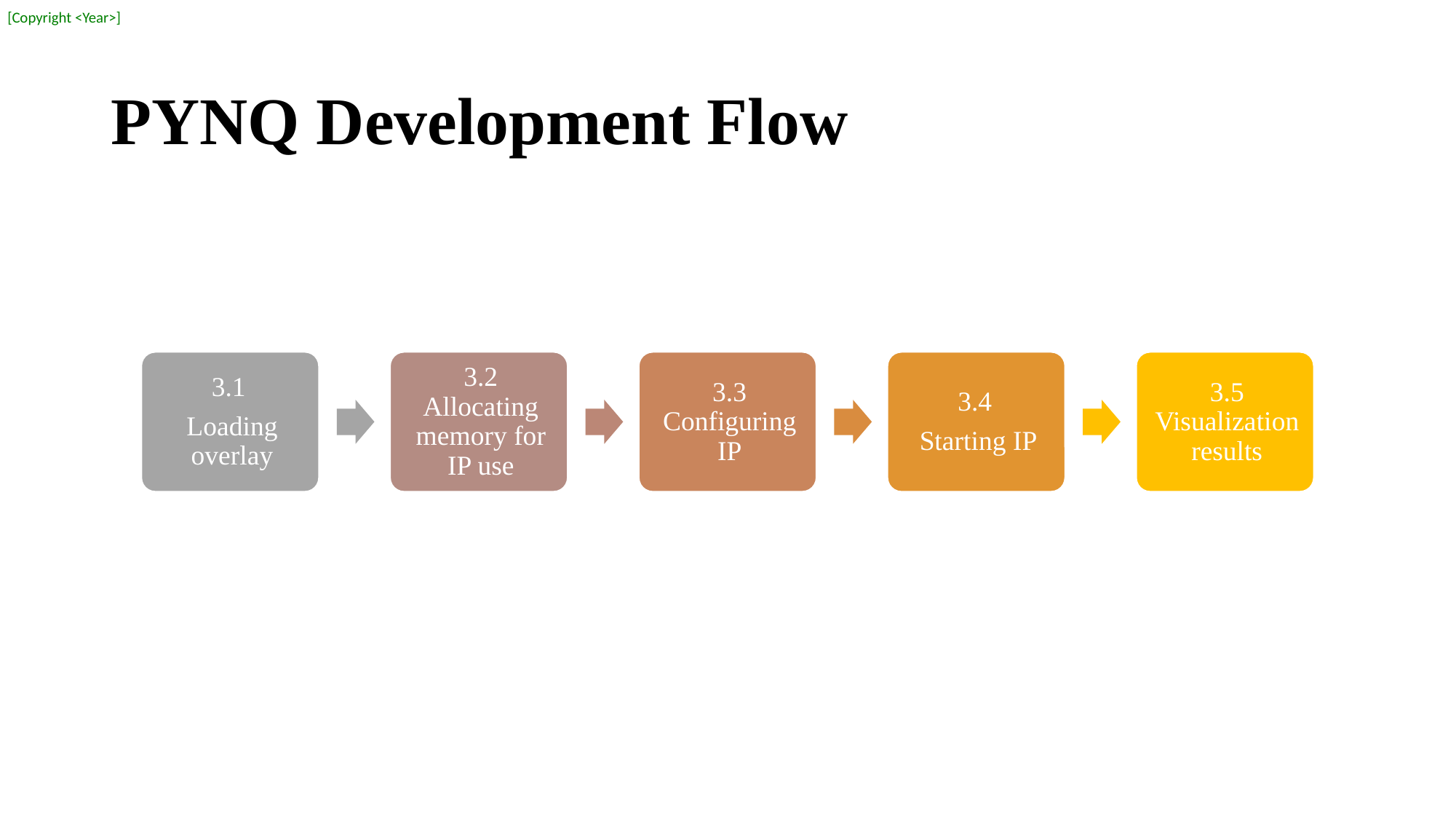

# PYNQ Development Flow
3.1
Loading overlay

3.2 Allocating memory for IP use

3.3 Configuring IP

3.4
Starting IP

3.5 Visualization results